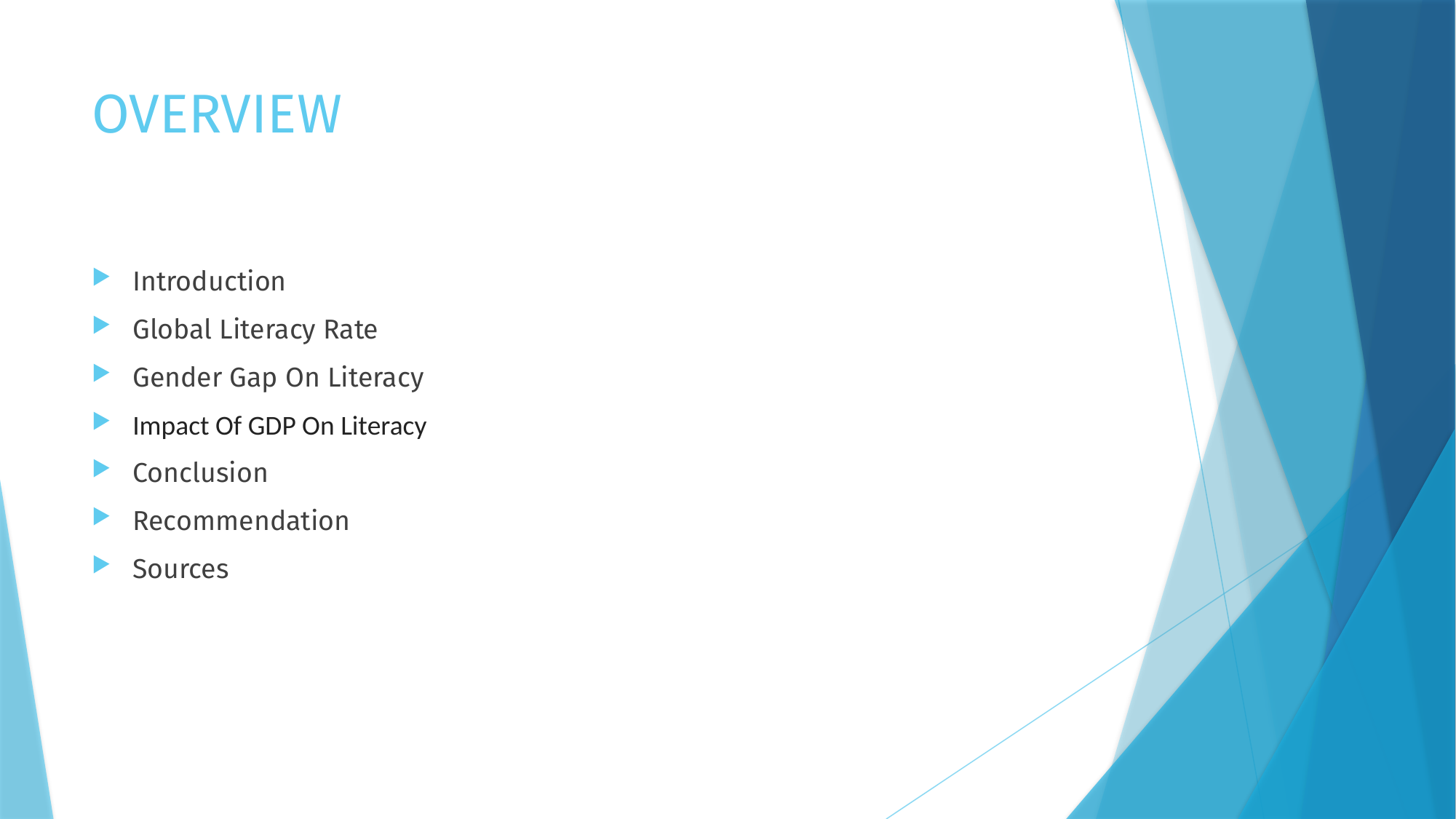

# OVERVIEW
Introduction
Global Literacy Rate
Gender Gap On Literacy
Impact Of GDP On Literacy
Conclusion
Recommendation
Sources